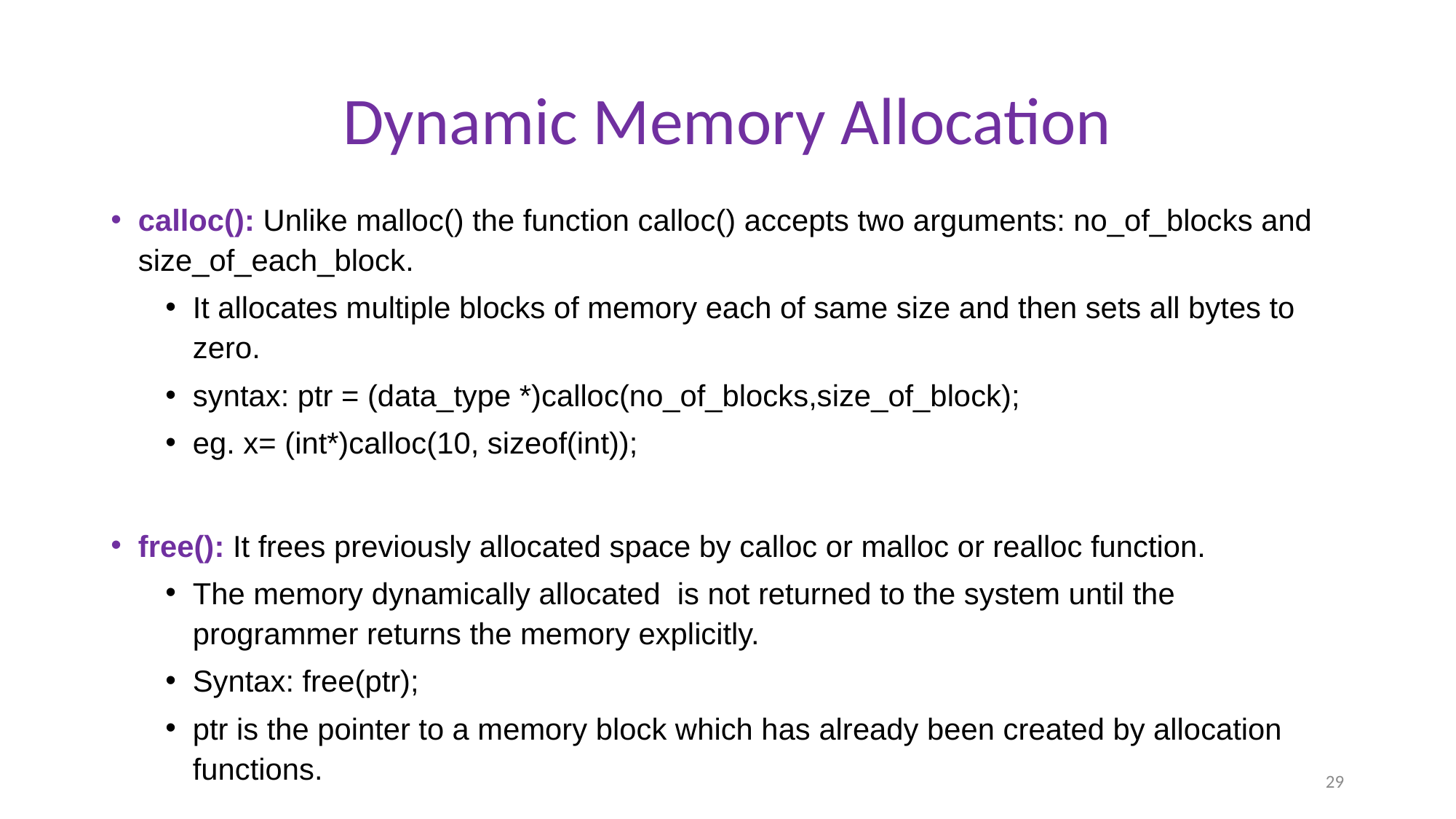

# Dynamic Memory Allocation
calloc(): Unlike malloc() the function calloc() accepts two arguments: no_of_blocks and size_of_each_block.
It allocates multiple blocks of memory each of same size and then sets all bytes to zero.
syntax: ptr = (data_type *)calloc(no_of_blocks,size_of_block);
eg. x= (int*)calloc(10, sizeof(int));

free(): It frees previously allocated space by calloc or malloc or realloc function.
The memory dynamically allocated  is not returned to the system until the programmer returns the memory explicitly.
Syntax: free(ptr);
ptr is the pointer to a memory block which has already been created by allocation functions.
29